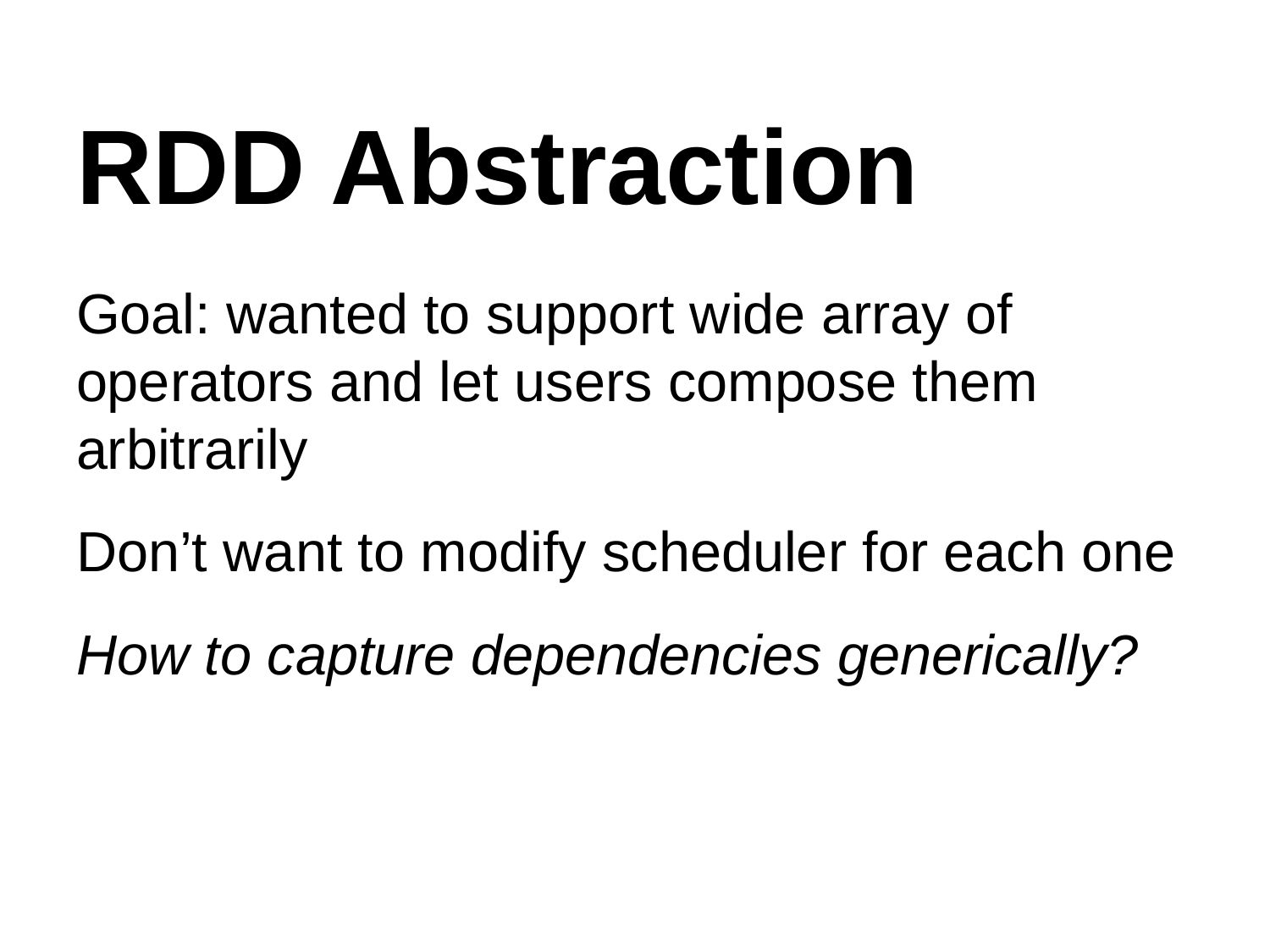

# RDD Abstraction
Goal: wanted to support wide array of operators and let users compose them arbitrarily
Don’t want to modify scheduler for each one
How to capture dependencies generically?